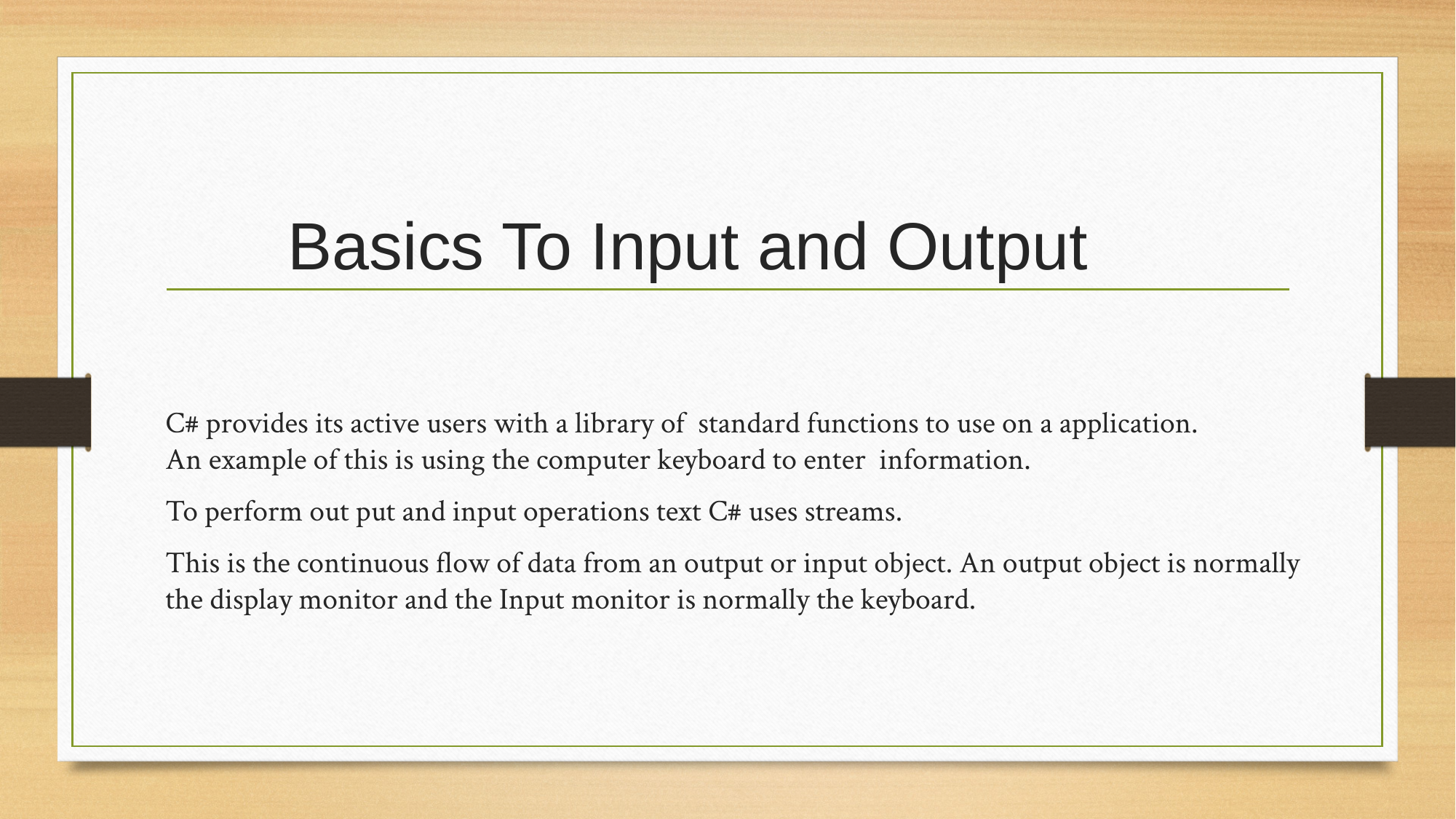

# Basics To Input and Output

C# provides its active users with a library of  standard functions to use on a application.  An example of this is using the computer keyboard to enter  information.
To perform out put and input operations text C# uses streams.
This is the continuous flow of data from an output or input object. An output object is normally the display monitor and the Input monitor is normally the keyboard.